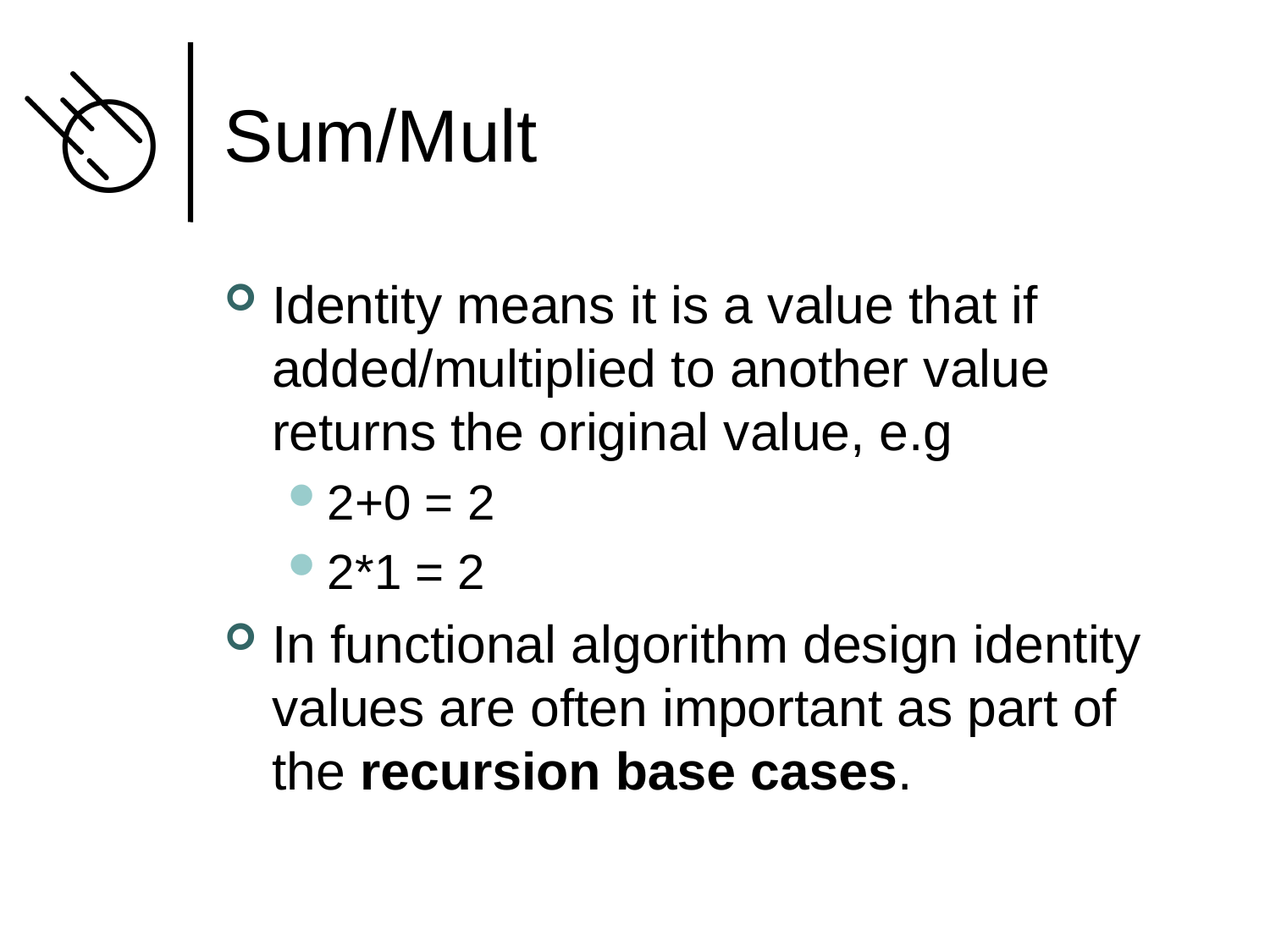

# Sum/Mult
Identity means it is a value that if added/multiplied to another value returns the original value, e.g
2+0 = 2
2*1 = 2
In functional algorithm design identity values are often important as part of the recursion base cases.